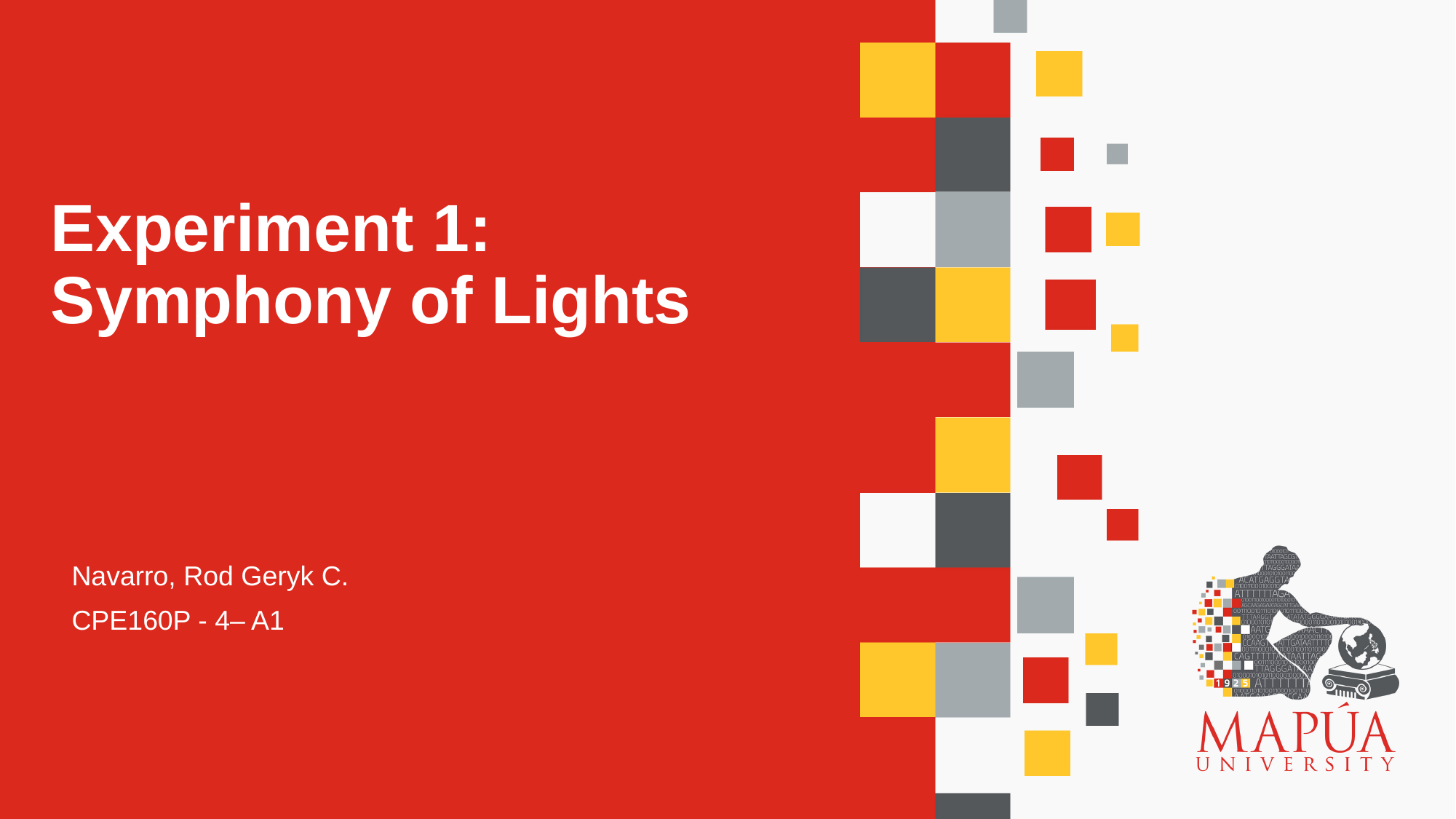

# Experiment 1: Symphony of Lights
Navarro, Rod Geryk C.
CPE160P - 4– A1